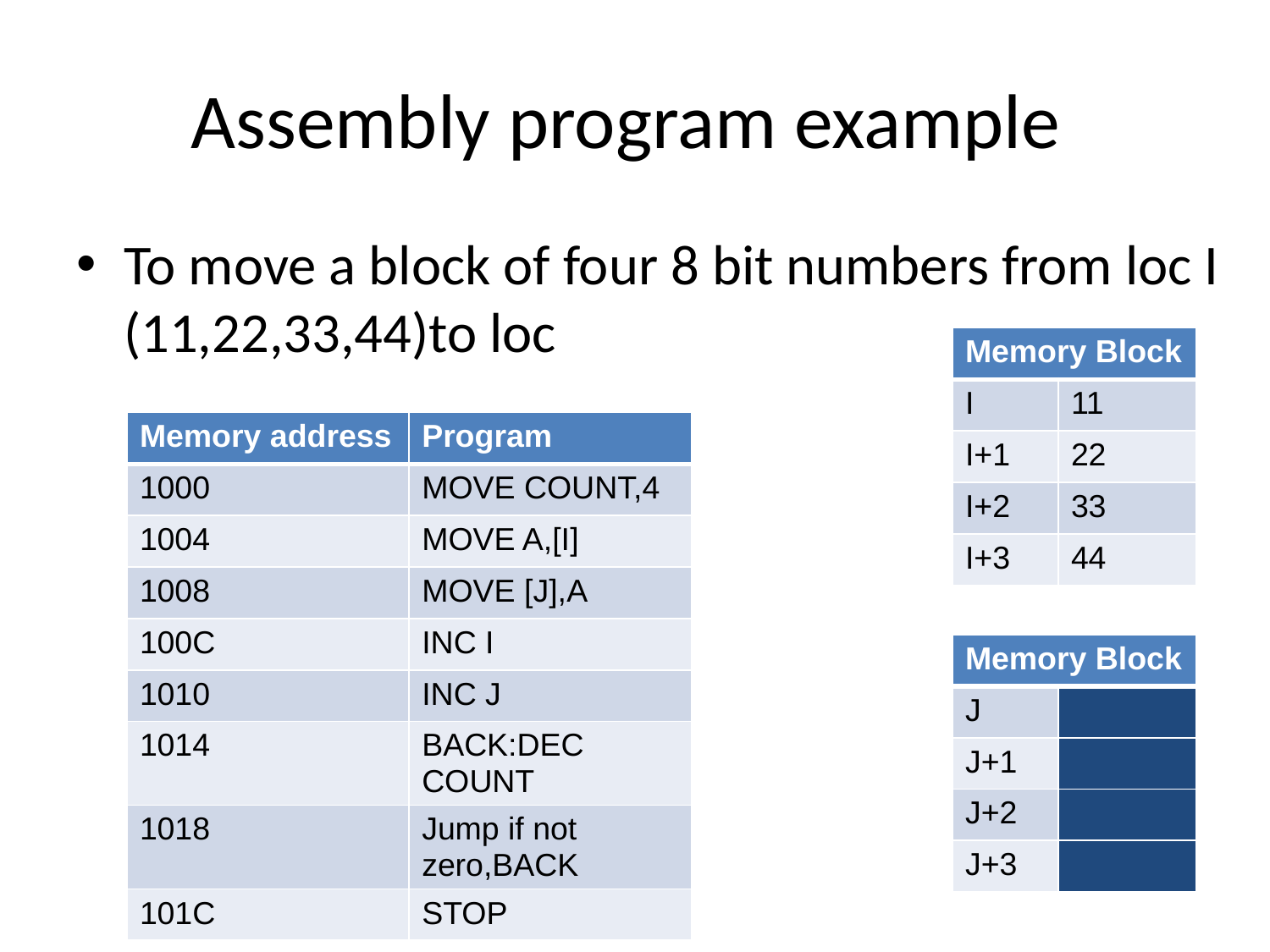

# Assembly program example
To move a block of four 8 bit numbers from loc I (11,22,33,44)to loc
| Memory Block |  |
| --- | --- |
| I | 11 |
| I+1 | 22 |
| I+2 | 33 |
| I+3 | 44 |
| Memory address | Program |
| --- | --- |
| 1000 | MOVE COUNT,4 |
| 1004 | MOVE A,[I] |
| 1008 | MOVE [J],A |
| 100C | INC I |
| 1010 | INC J |
| 1014 | BACK:DEC COUNT |
| 1018 | Jump if not zero,BACK |
| 101C | STOP |
| Memory Block |  |
| --- | --- |
| J |  |
| J+1 |  |
| J+2 |  |
| J+3 |  |